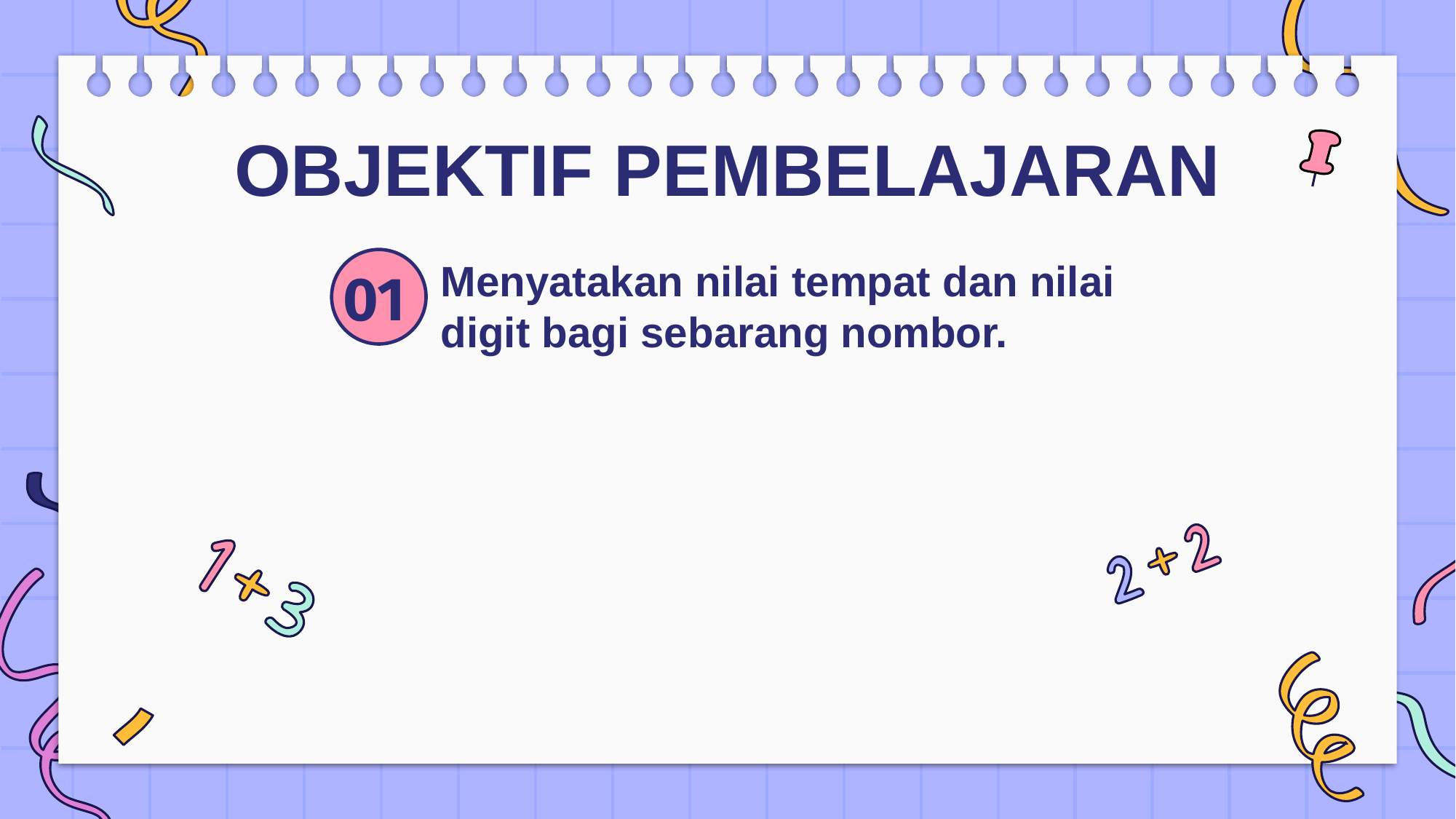

OBJEKTIF PEMBELAJARAN
# Menyatakan nilai tempat dan nilai digit bagi sebarang nombor.

01